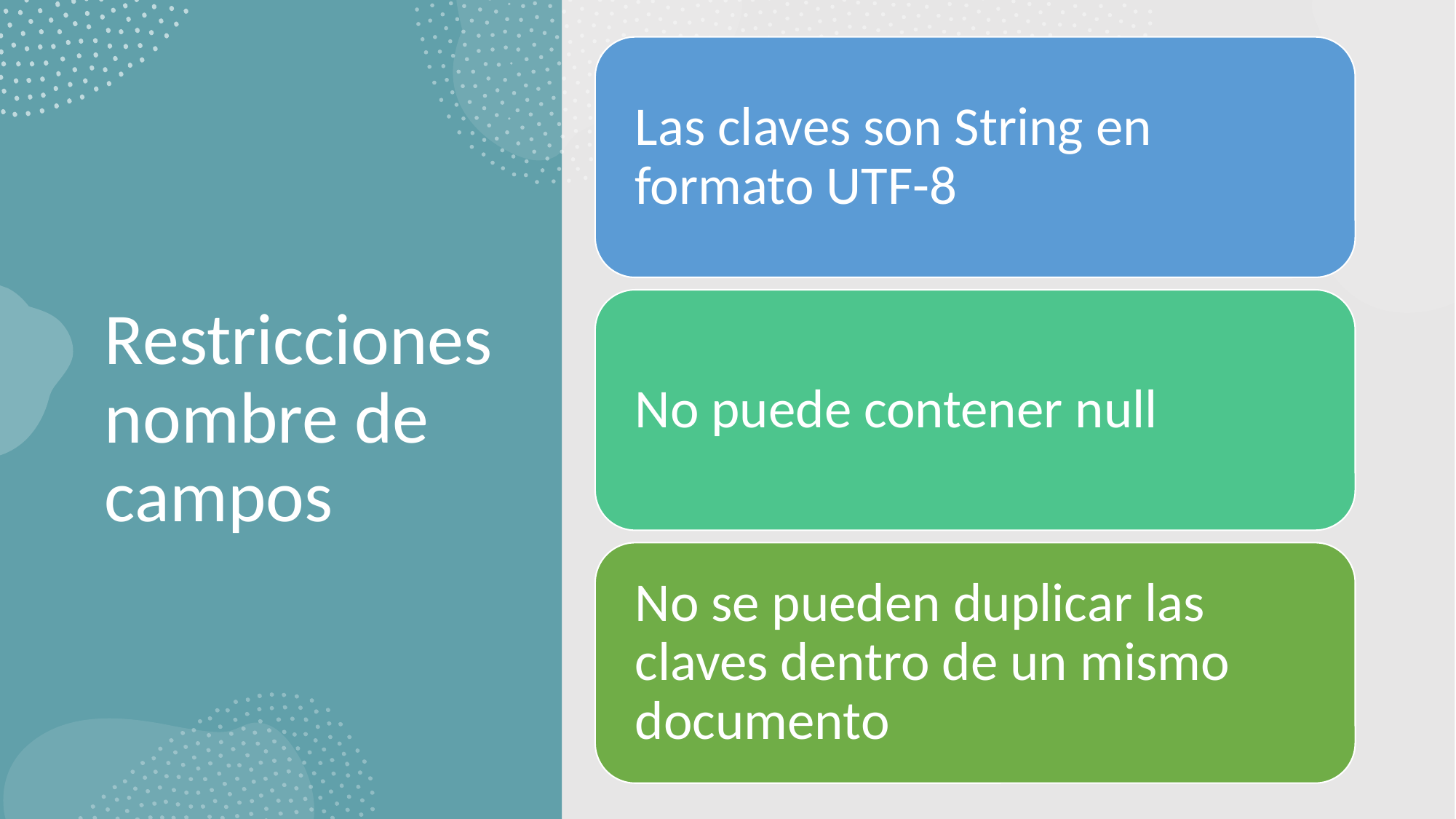

Las claves son String en formato UTF-8
No puede contener null
No se pueden duplicar las claves dentro de un mismo documento
# Restricciones nombre de campos